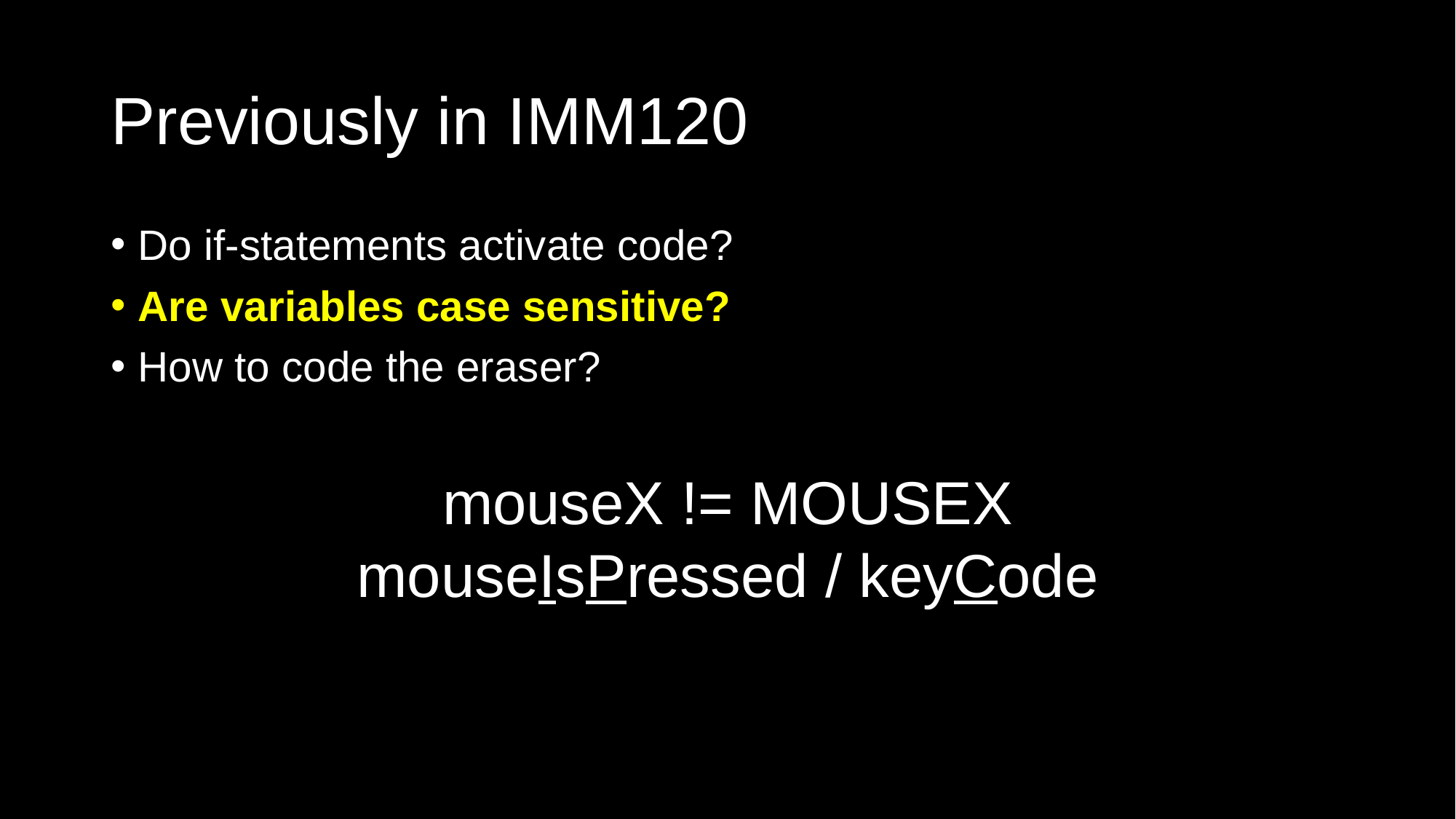

# Previously in IMM120
Do if-statements activate code?
Are variables case sensitive?
How to code the eraser?
mouseX != MOUSEX
mouseIsPressed / keyCode